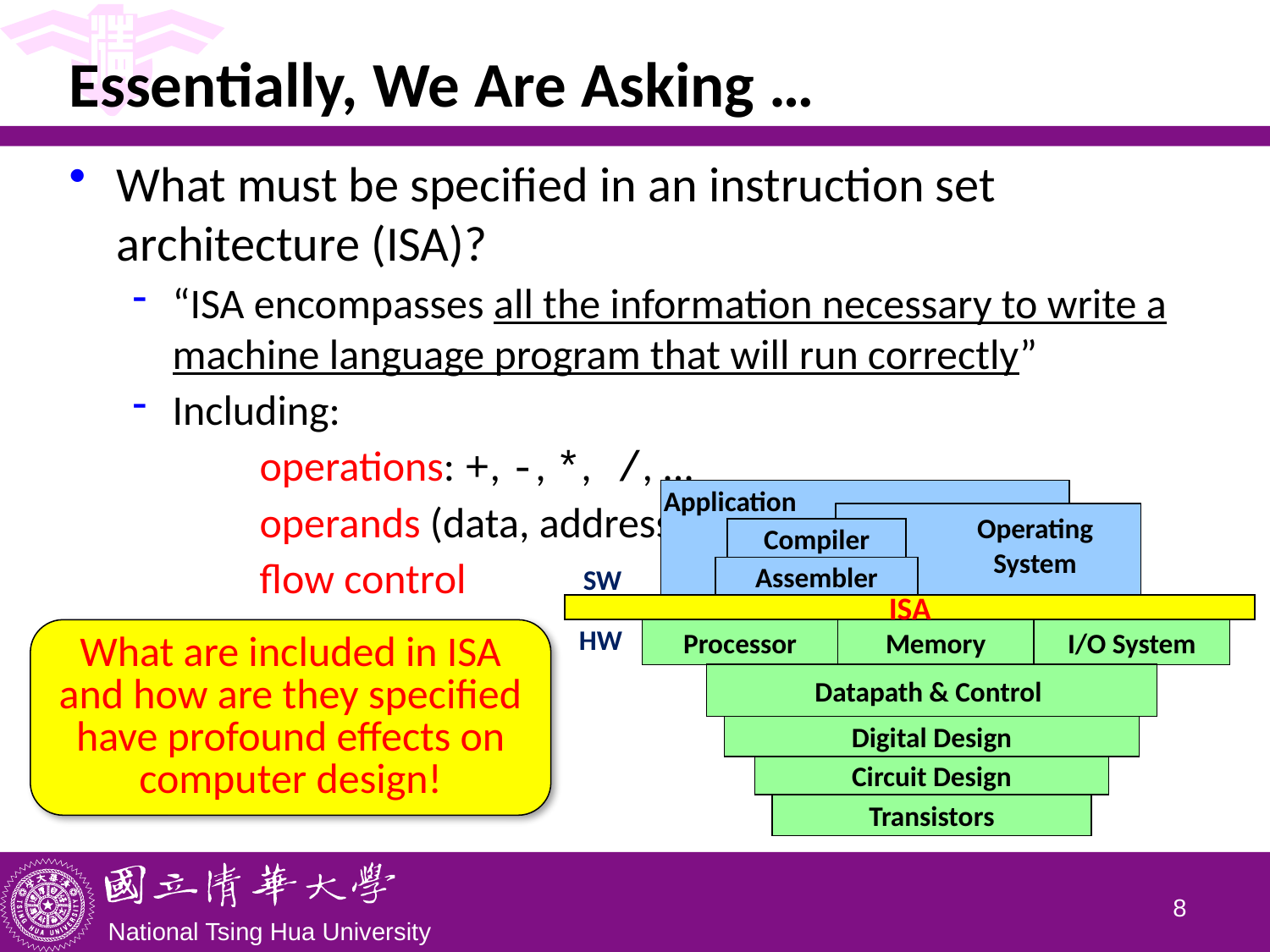

# Essentially, We Are Asking …
What must be specified in an instruction set architecture (ISA)?
“ISA encompasses all the information necessary to write a machine language program that will run correctly”
Including:
	operations: +, -, *, /, ...
	operands (data, address)
	flow control

Application

Operating
System
Compiler
SW
Assembler
ISA
HW
Processor
Memory
I/O System
Datapath & Control
Digital Design
Circuit Design
Transistors
What are included in ISA and how are they specified have profound effects on computer design!
8